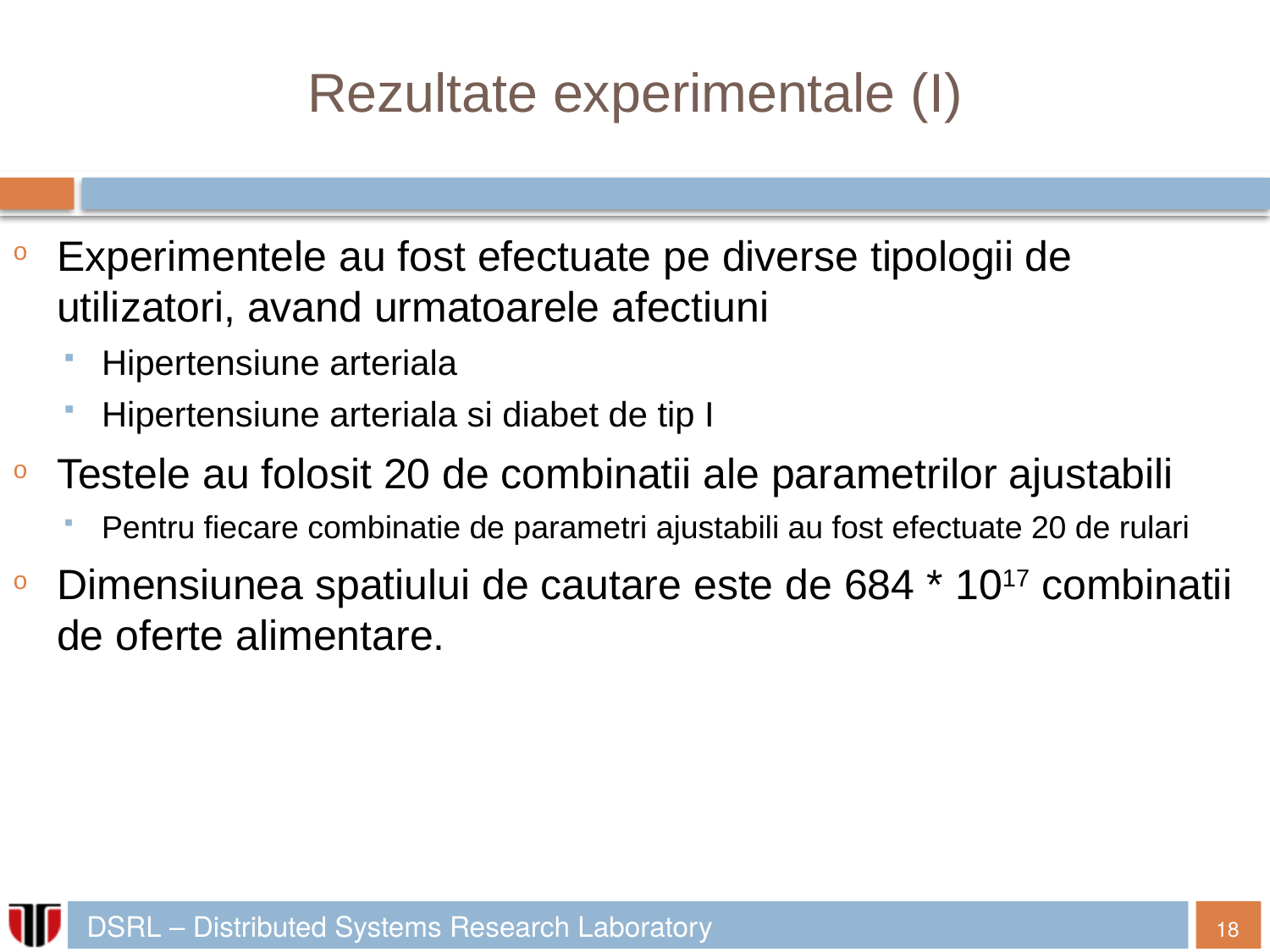

# Rezultate experimentale (I)

Experimentele au fost efectuate pe diverse tipologii de utilizatori, avand urmatoarele afectiuni
Hipertensiune arteriala
Hipertensiune arteriala si diabet de tip I
Testele au folosit 20 de combinatii ale parametrilor ajustabili
Pentru fiecare combinatie de parametri ajustabili au fost efectuate 20 de rulari
Dimensiunea spatiului de cautare este de 684 * 1017 combinatii de oferte alimentare.
18